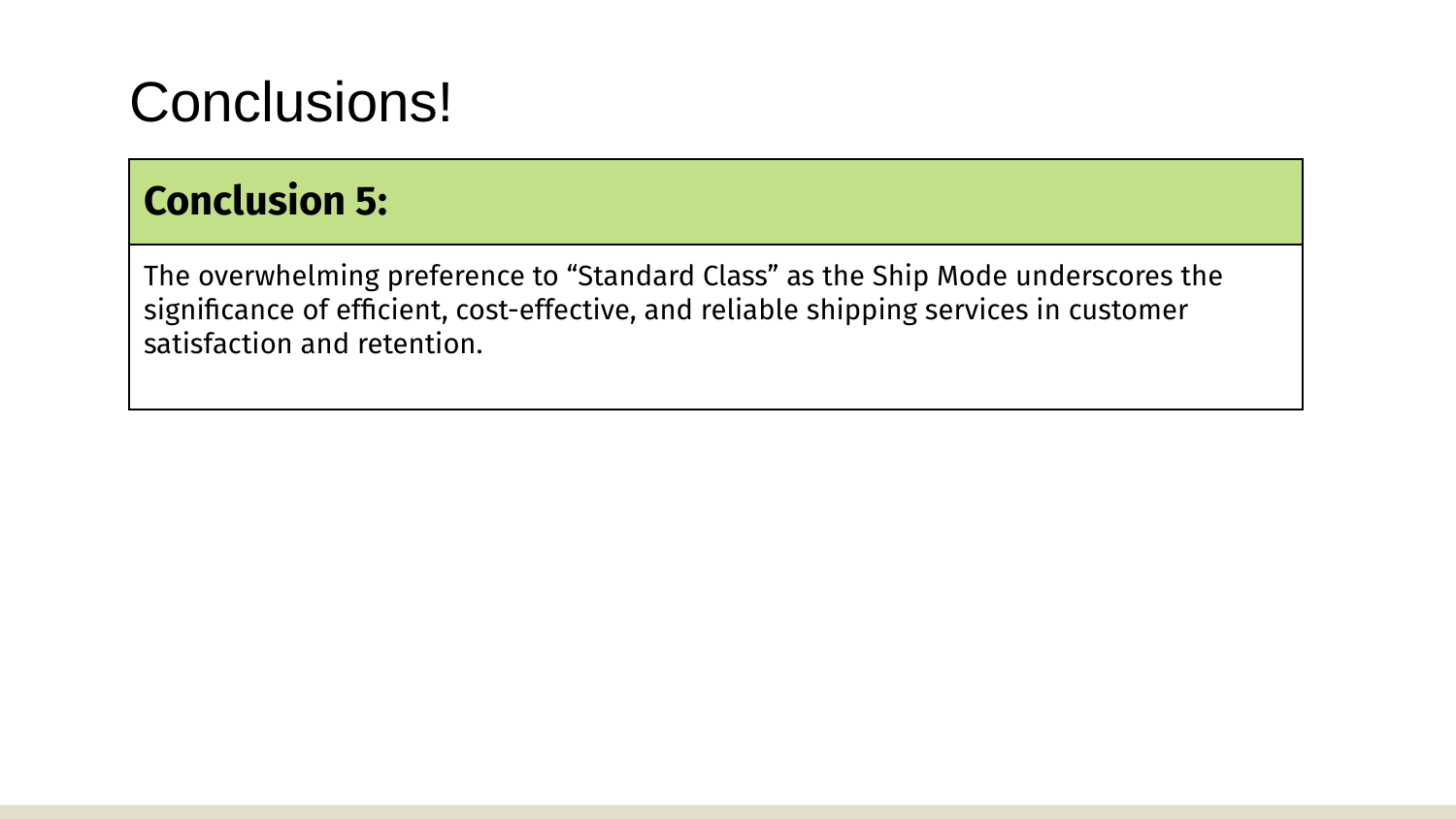

# Conclusions!
| Conclusion 5: |
| --- |
| The overwhelming preference to “Standard Class” as the Ship Mode underscores the significance of efficient, cost-effective, and reliable shipping services in customer satisfaction and retention. |